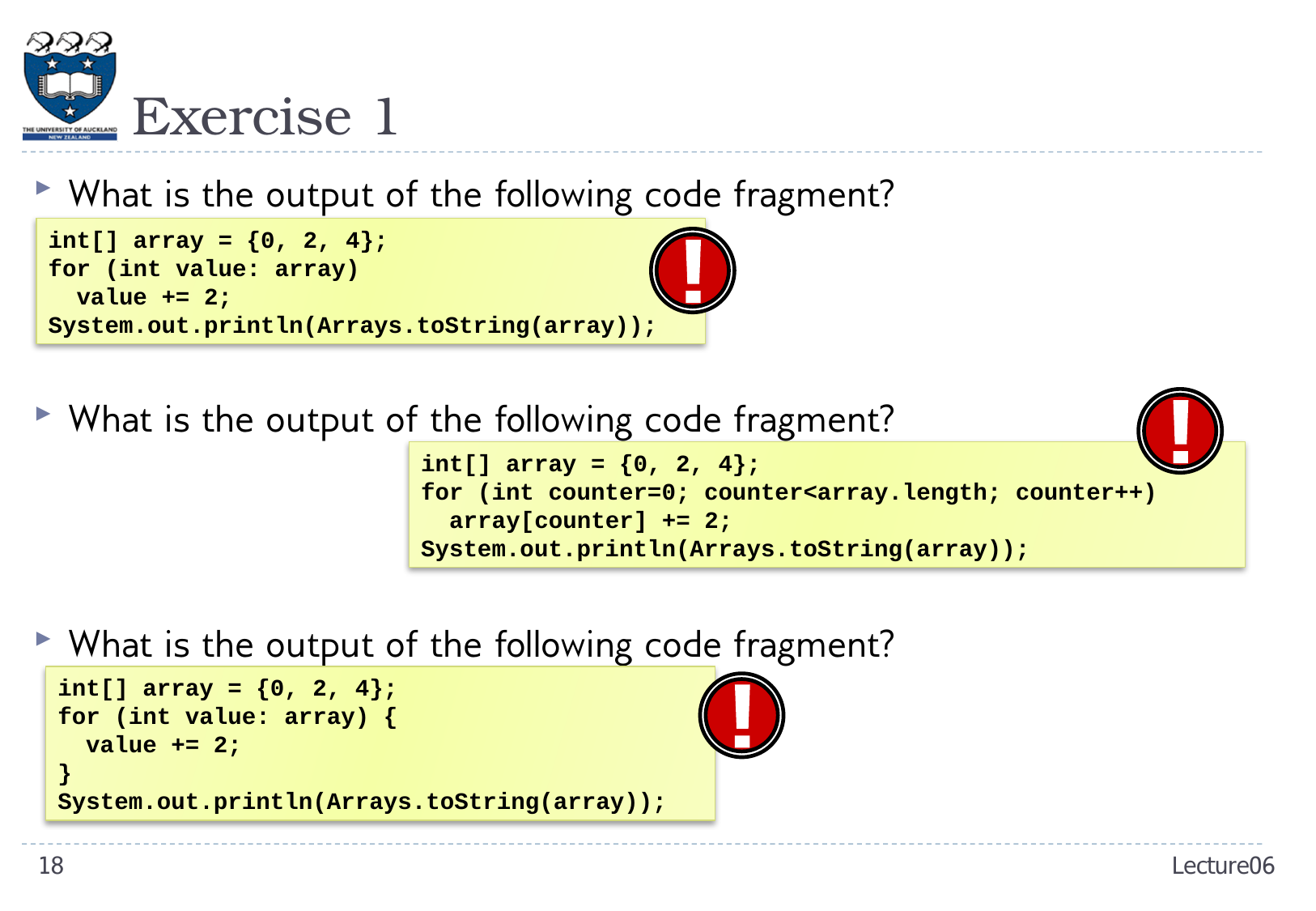

# Exercise 1
What is the output of the following code fragment?

What is the output of the following code fragment?

What is the output of the following code fragment?

int[] array = {0, 2, 4};
for (int value: array)
  value += 2;
System.out.println(Arrays.toString(array));

!

!
int[] array = {0, 2, 4};
for (int counter=0; counter<array.length; counter++)
  array[counter] += 2;
System.out.println(Arrays.toString(array));
int[] array = {0, 2, 4};
for (int value: array) {
  value += 2;
}
System.out.println(Arrays.toString(array));

!
18
Lecture06